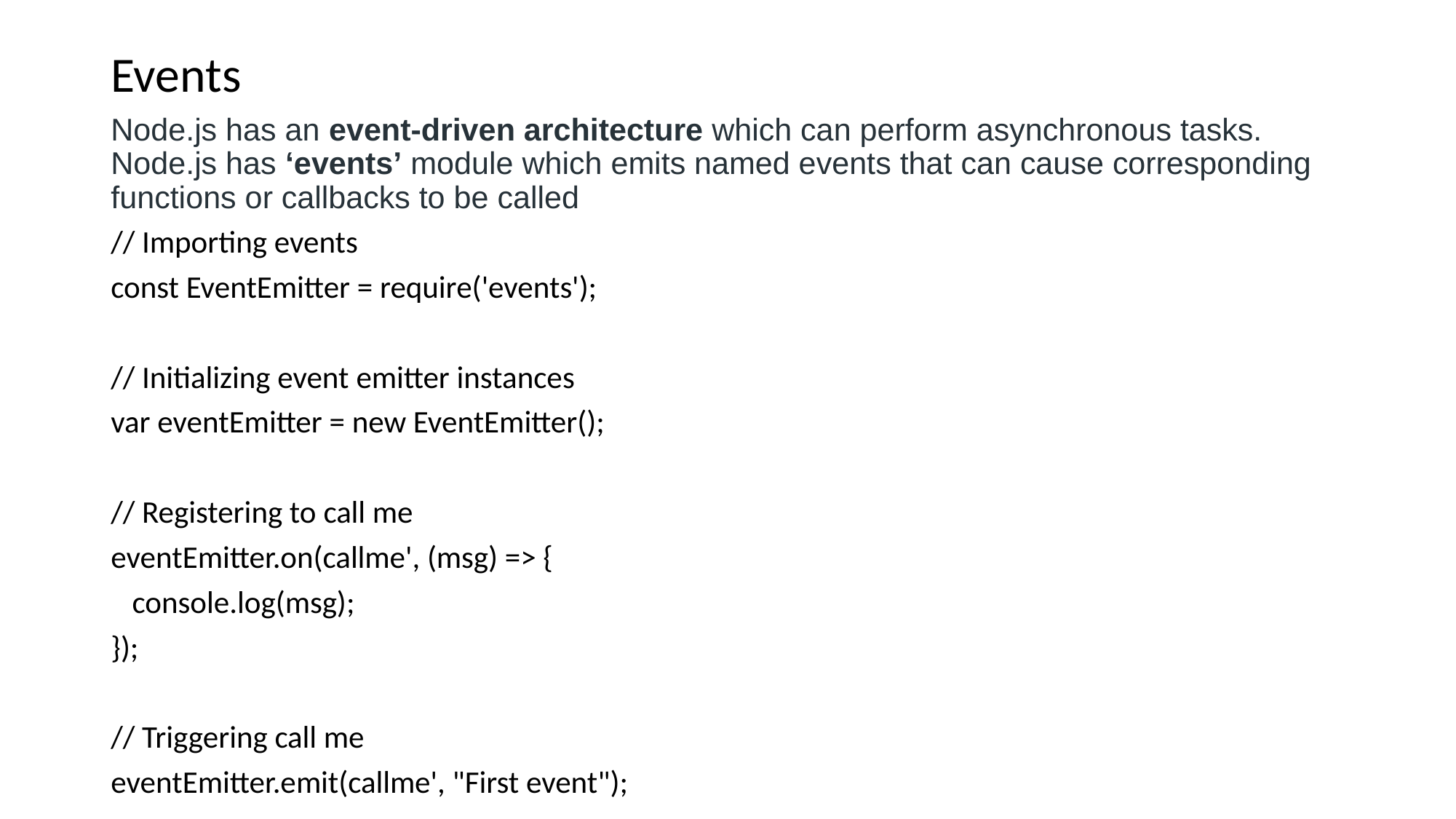

# Events
Node.js has an event-driven architecture which can perform asynchronous tasks. Node.js has ‘events’ module which emits named events that can cause corresponding functions or callbacks to be called
// Importing events
const EventEmitter = require('events');

// Initializing event emitter instances
var eventEmitter = new EventEmitter();

// Registering to call me
eventEmitter.on(callme', (msg) => {
   console.log(msg);
});

// Triggering call me
eventEmitter.emit(callme', "First event");